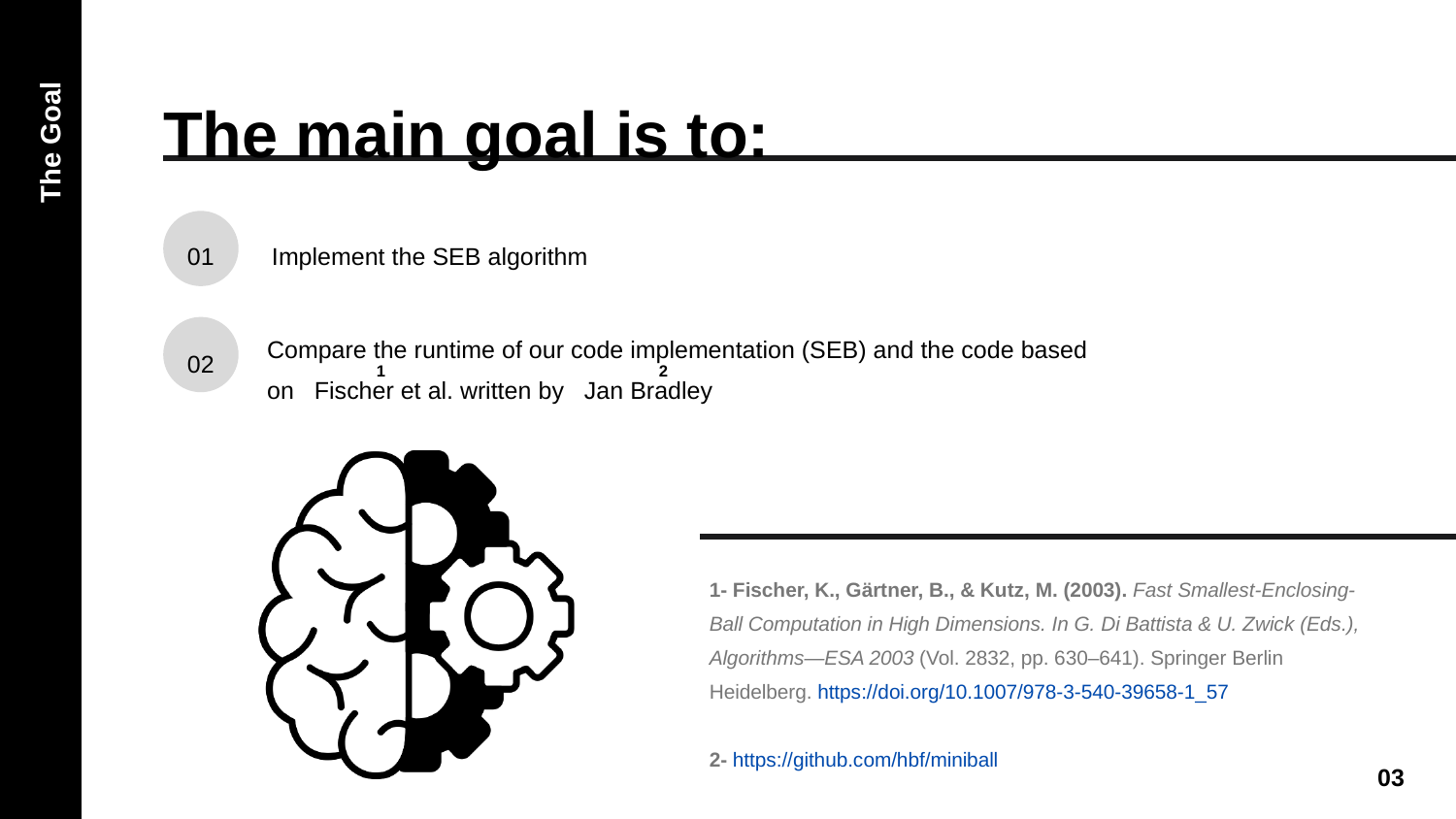

The main goal is to:

The Goal

  Implement the SEB algorithm
01

Compare the runtime of our code implementation (SEB) and the code based on   Fischer et al. written by   Jan Bradley
02
2
1

1- Fischer, K., Gärtner, B., & Kutz, M. (2003). Fast Smallest-Enclosing-Ball Computation in High Dimensions. In G. Di Battista & U. Zwick (Eds.), Algorithms—ESA 2003 (Vol. 2832, pp. 630–641). Springer Berlin Heidelberg. https://doi.org/10.1007/978-3-540-39658-1_57

2- https://github.com/hbf/miniball

03